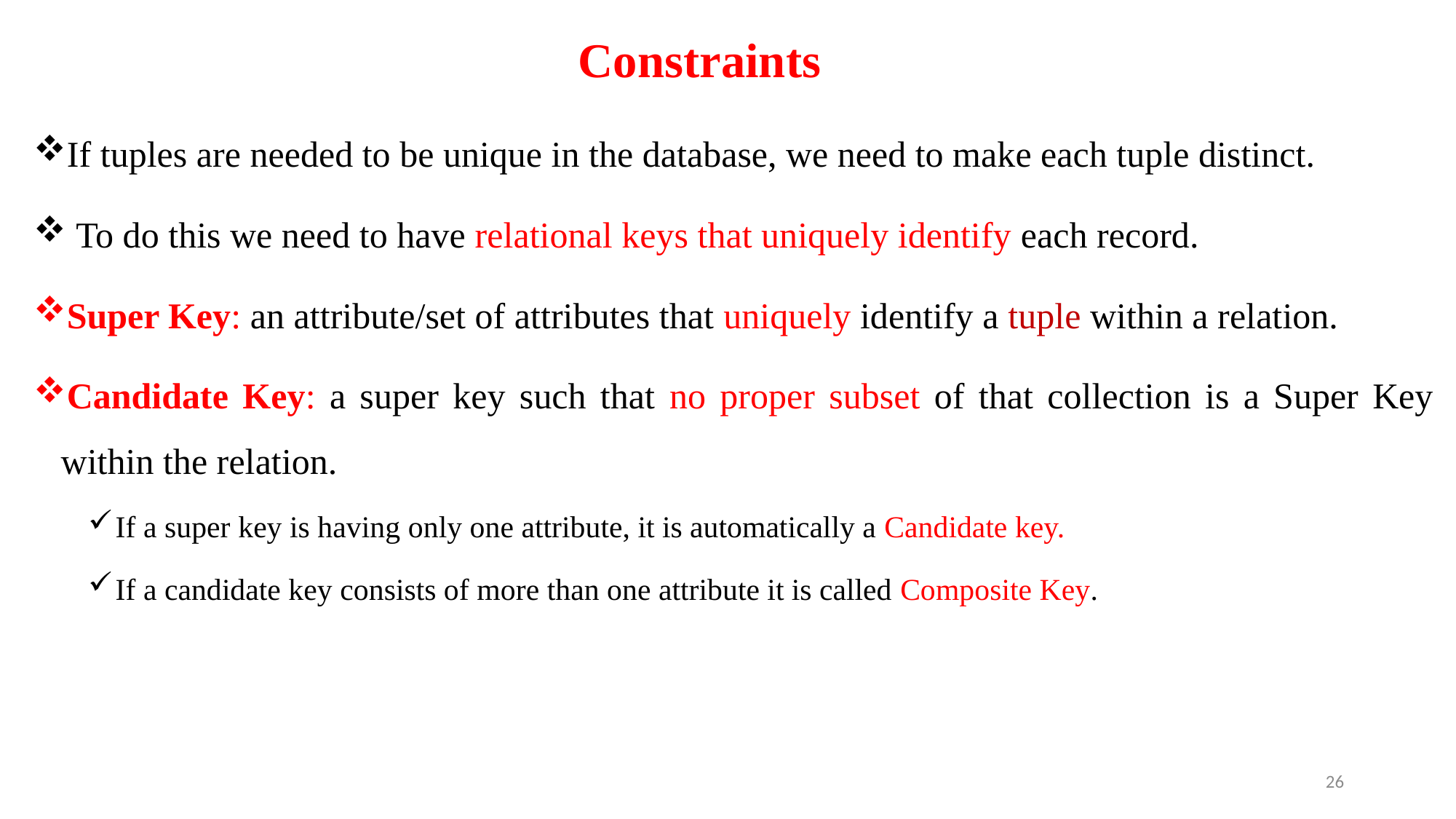

# Constraints
If tuples are needed to be unique in the database, we need to make each tuple distinct.
 To do this we need to have relational keys that uniquely identify each record.
Super Key: an attribute/set of attributes that uniquely identify a tuple within a relation.
Candidate Key: a super key such that no proper subset of that collection is a Super Key within the relation.
If a super key is having only one attribute, it is automatically a Candidate key.
If a candidate key consists of more than one attribute it is called Composite Key.

26